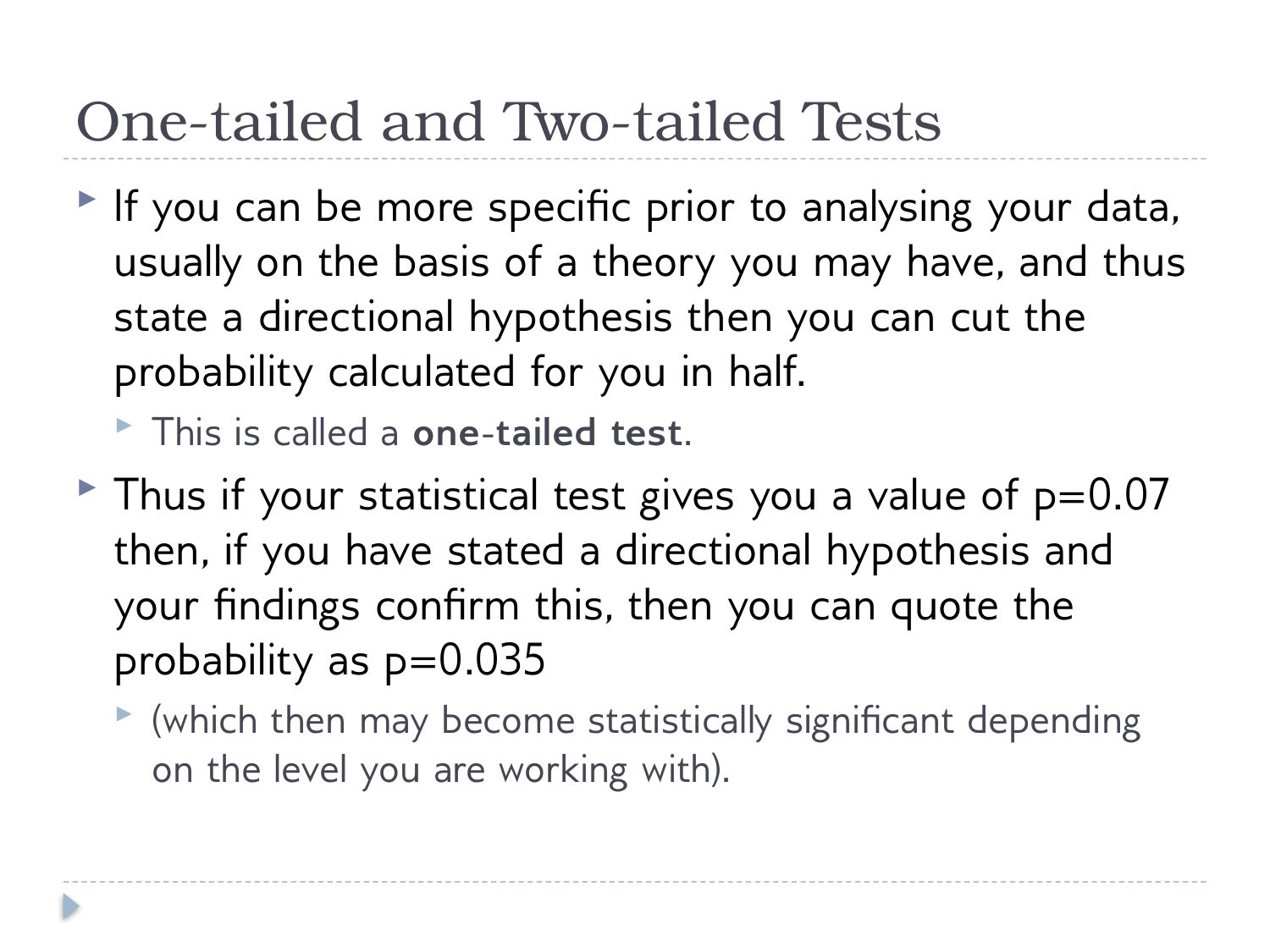

# One-tailed and Two-tailed Tests
If you can be more specific prior to analysing your data, usually on the basis of a theory you may have, and thus state a directional hypothesis then you can cut the probability calculated for you in half.
This is called a one-tailed test.
Thus if your statistical test gives you a value of p=0.07 then, if you have stated a directional hypothesis and your findings confirm this, then you can quote the probability as p=0.035
(which then may become statistically significant depending on the level you are working with).